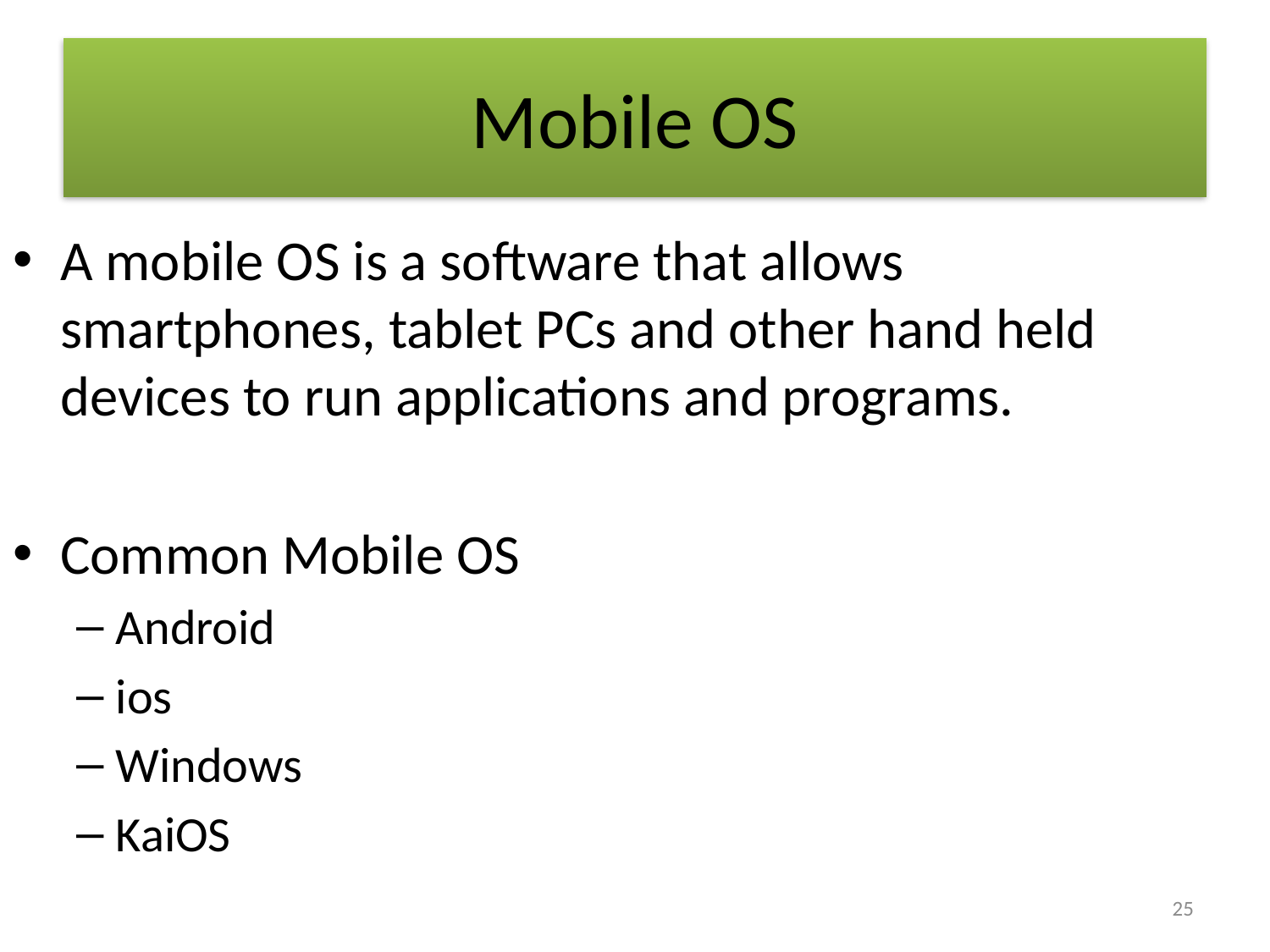

# Mobile OS
A mobile OS is a software that allows  smartphones, tablet PCs and other hand held devices to run applications and programs.

Common Mobile OS
Android
ios
Windows
KaiOS

25